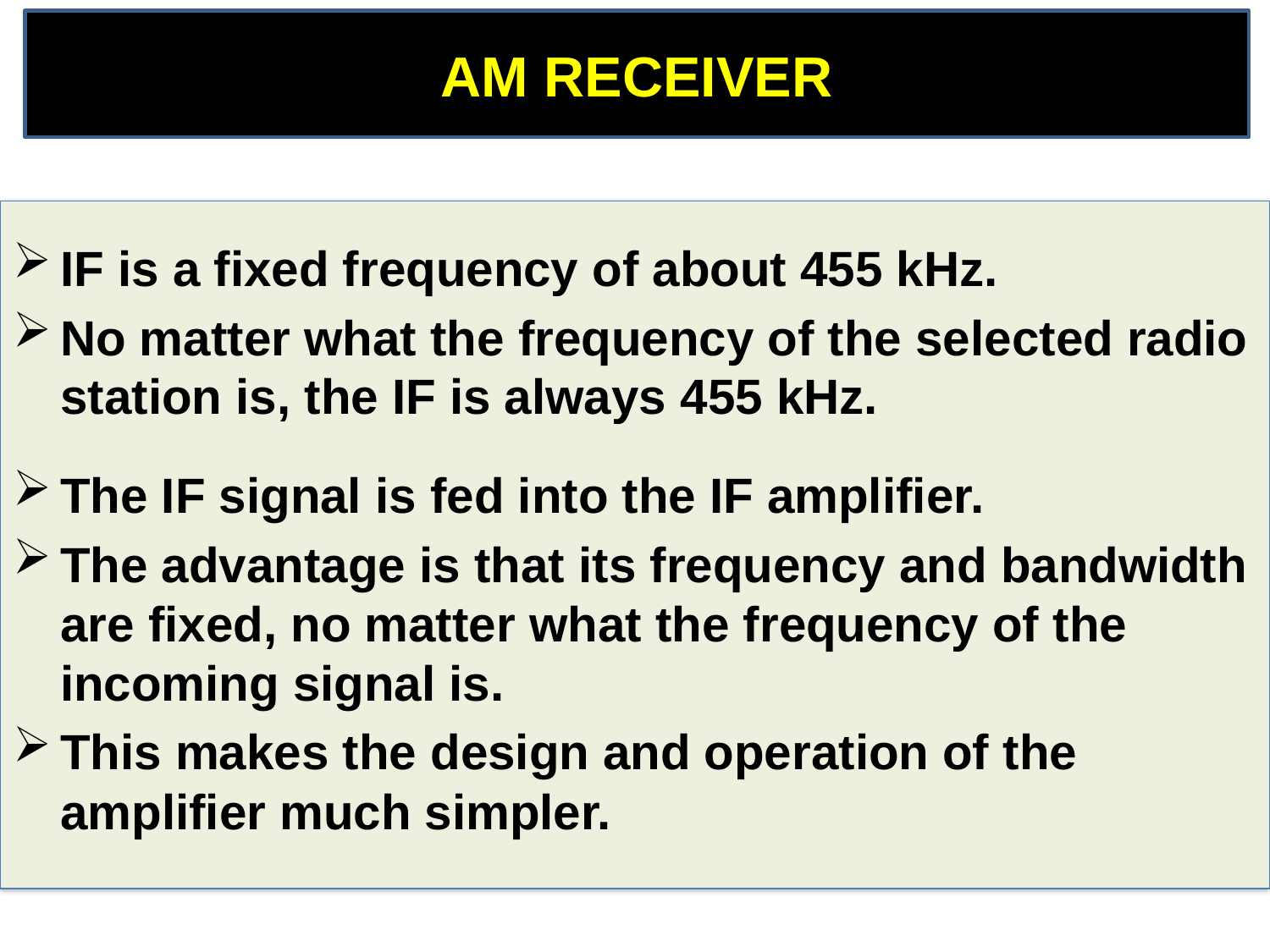

AM RECEIVER
IF is a fixed frequency of about 455 kHz.
No matter what the frequency of the selected radio station is, the IF is always 455 kHz.
The IF signal is fed into the IF amplifier.
The advantage is that its frequency and bandwidth are fixed, no matter what the frequency of the incoming signal is.
This makes the design and operation of the amplifier much simpler.